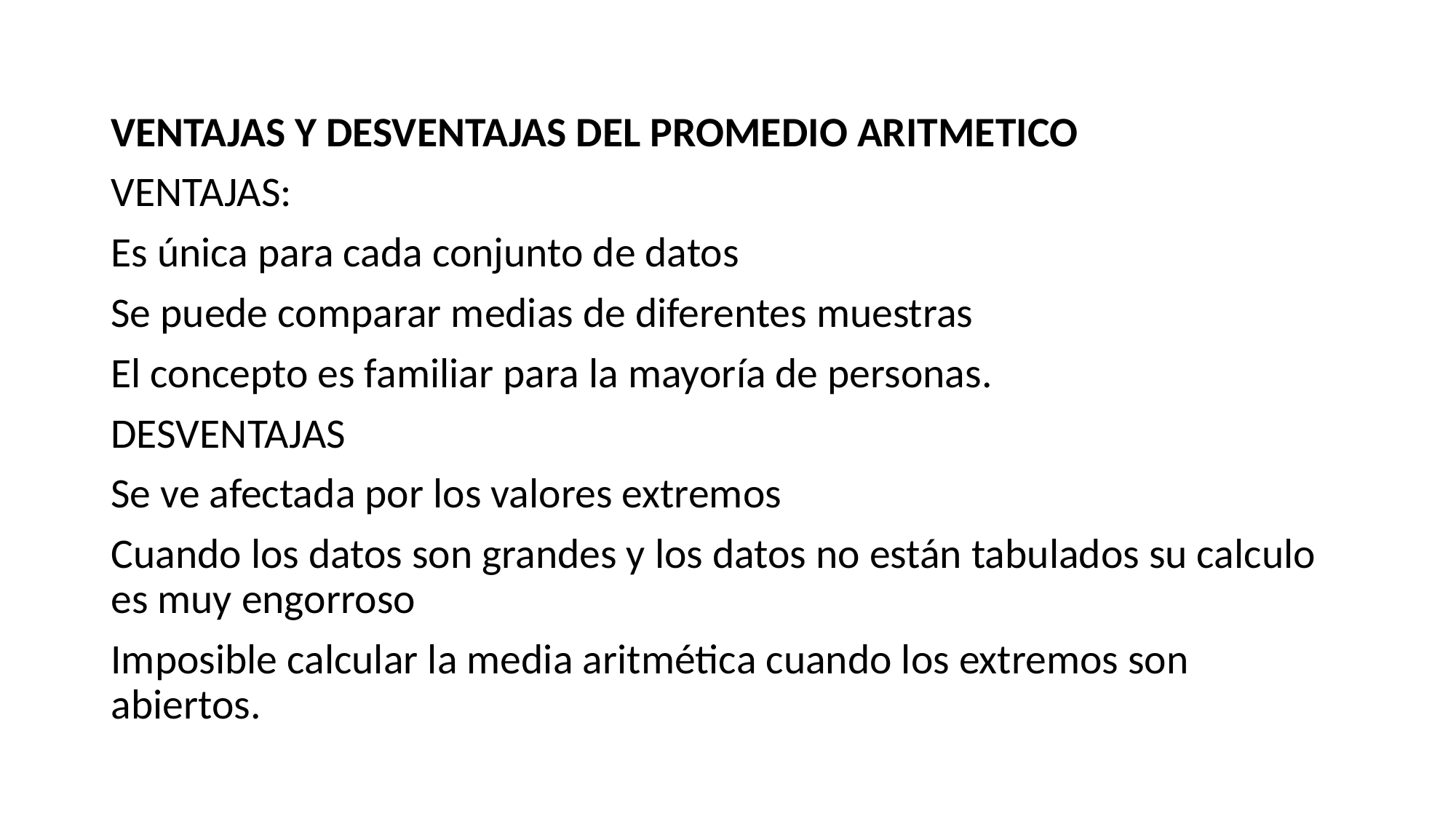

VENTAJAS Y DESVENTAJAS DEL PROMEDIO ARITMETICO
VENTAJAS:
Es única para cada conjunto de datos
Se puede comparar medias de diferentes muestras
El concepto es familiar para la mayoría de personas.
DESVENTAJAS
Se ve afectada por los valores extremos
Cuando los datos son grandes y los datos no están tabulados su calculo es muy engorroso
Imposible calcular la media aritmética cuando los extremos son abiertos.